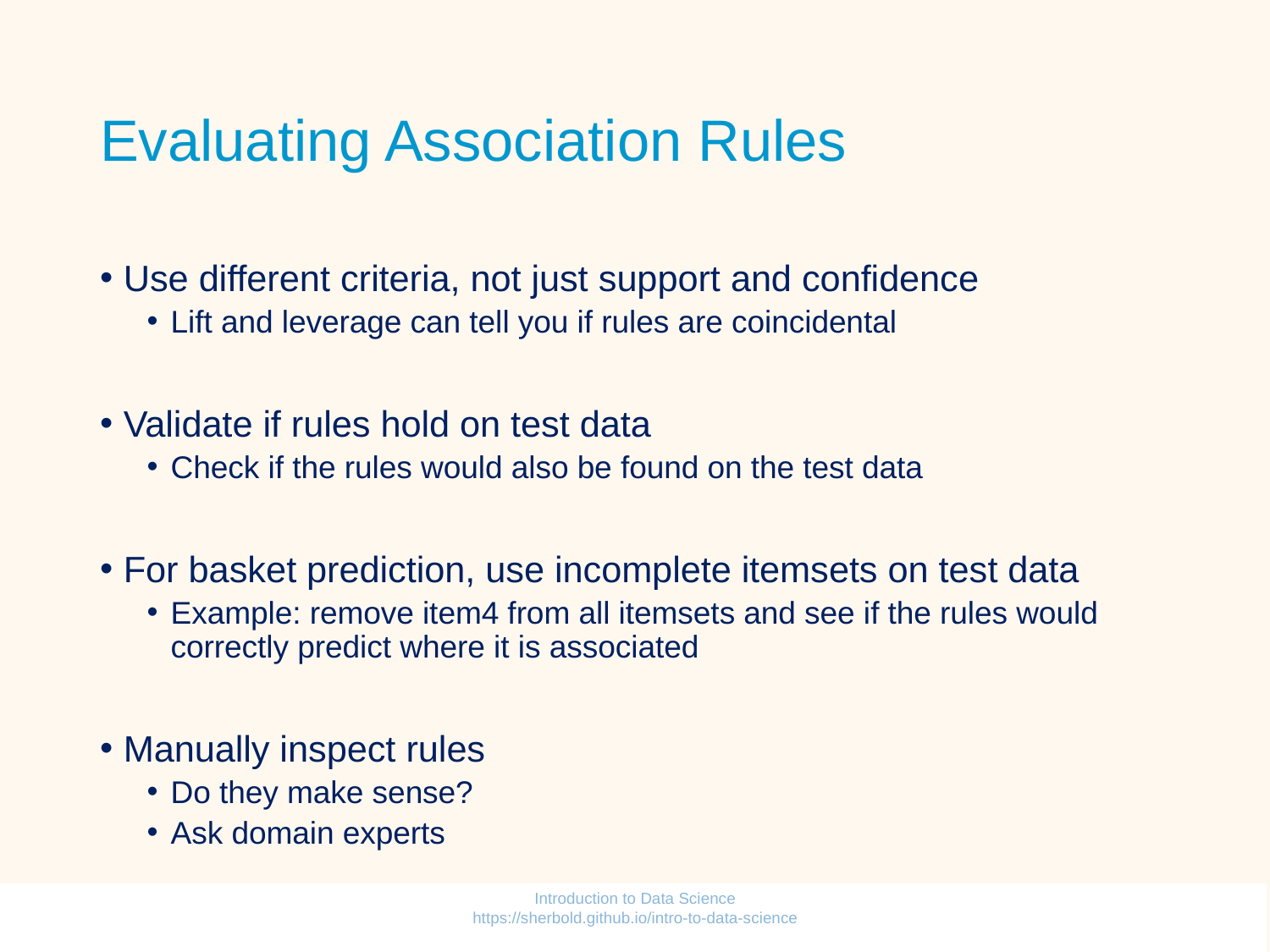

# Evaluating Association Rules
Use different criteria, not just support and confidence
Lift and leverage can tell you if rules are coincidental

Validate if rules hold on test data
Check if the rules would also be found on the test data

For basket prediction, use incomplete itemsets on test data
Example: remove item4 from all itemsets and see if the rules would correctly predict where it is associated

Manually inspect rules
Do they make sense?
Ask domain experts

Introduction to Data Science https://sherbold.github.io/intro-to-data-science